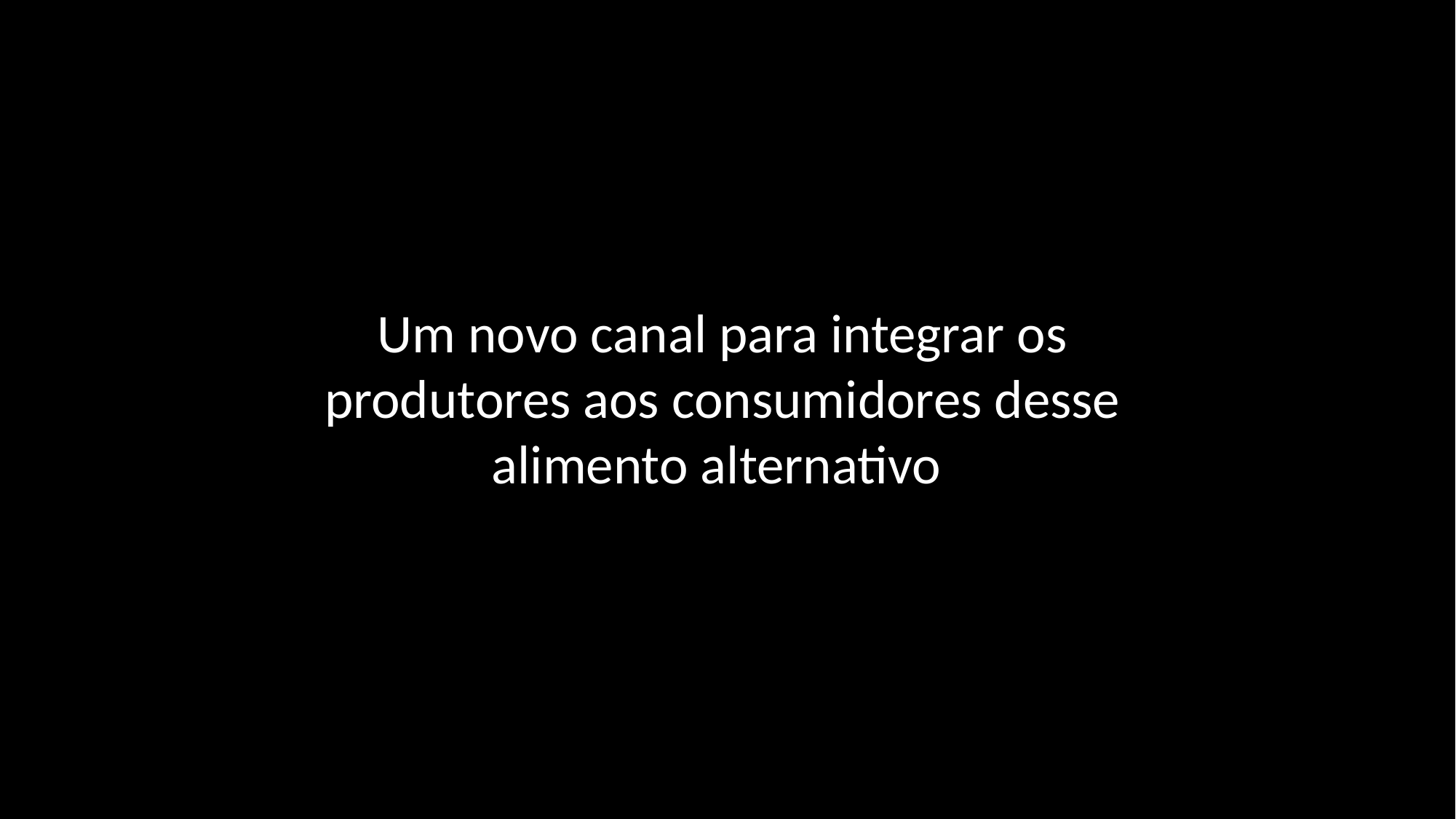

Um novo canal para integrar os produtores aos consumidores desse alimento alternativo